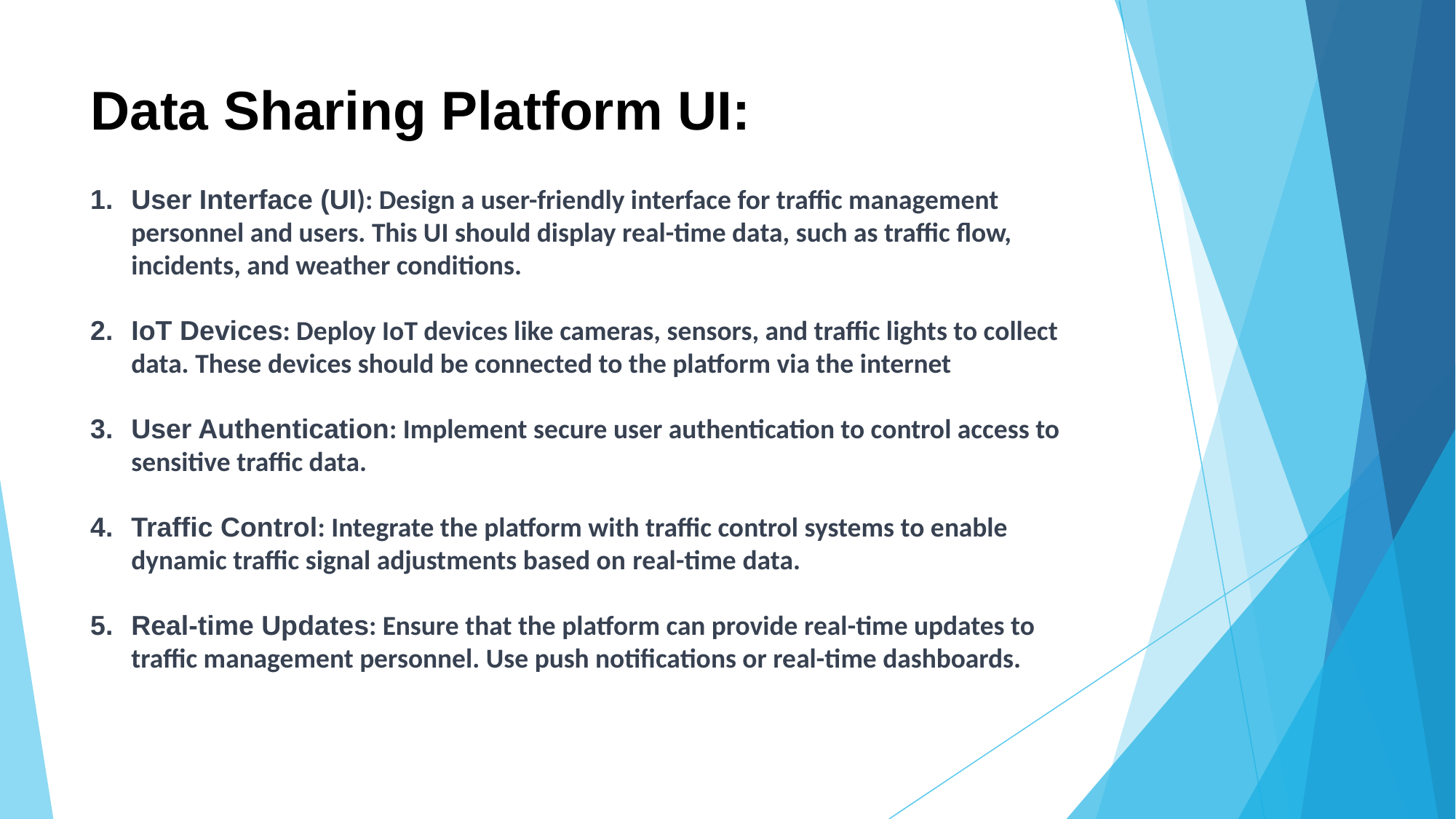

# Data Sharing Platform UI:
User Interface (UI): Design a user-friendly interface for traffic management personnel and users. This UI should display real-time data, such as traffic flow, incidents, and weather conditions.

IoT Devices: Deploy IoT devices like cameras, sensors, and traffic lights to collect data. These devices should be connected to the platform via the internet

User Authentication: Implement secure user authentication to control access to sensitive traffic data.

Traffic Control: Integrate the platform with traffic control systems to enable dynamic traffic signal adjustments based on real-time data.

Real-time Updates: Ensure that the platform can provide real-time updates to traffic management personnel. Use push notifications or real-time dashboards.